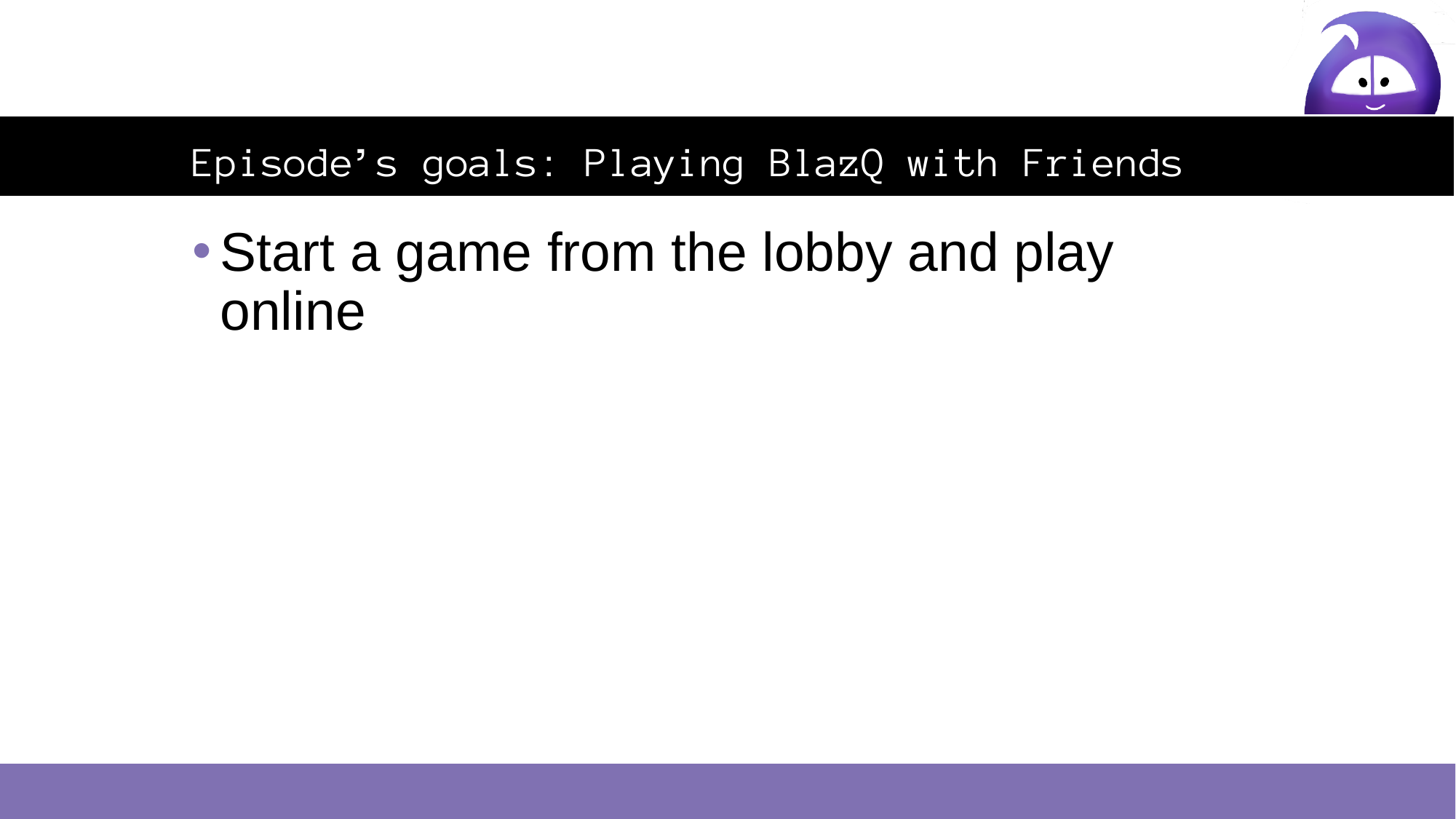

# Episode’s goals: Playing BlazQ with Friends
Start a game from the lobby and play online